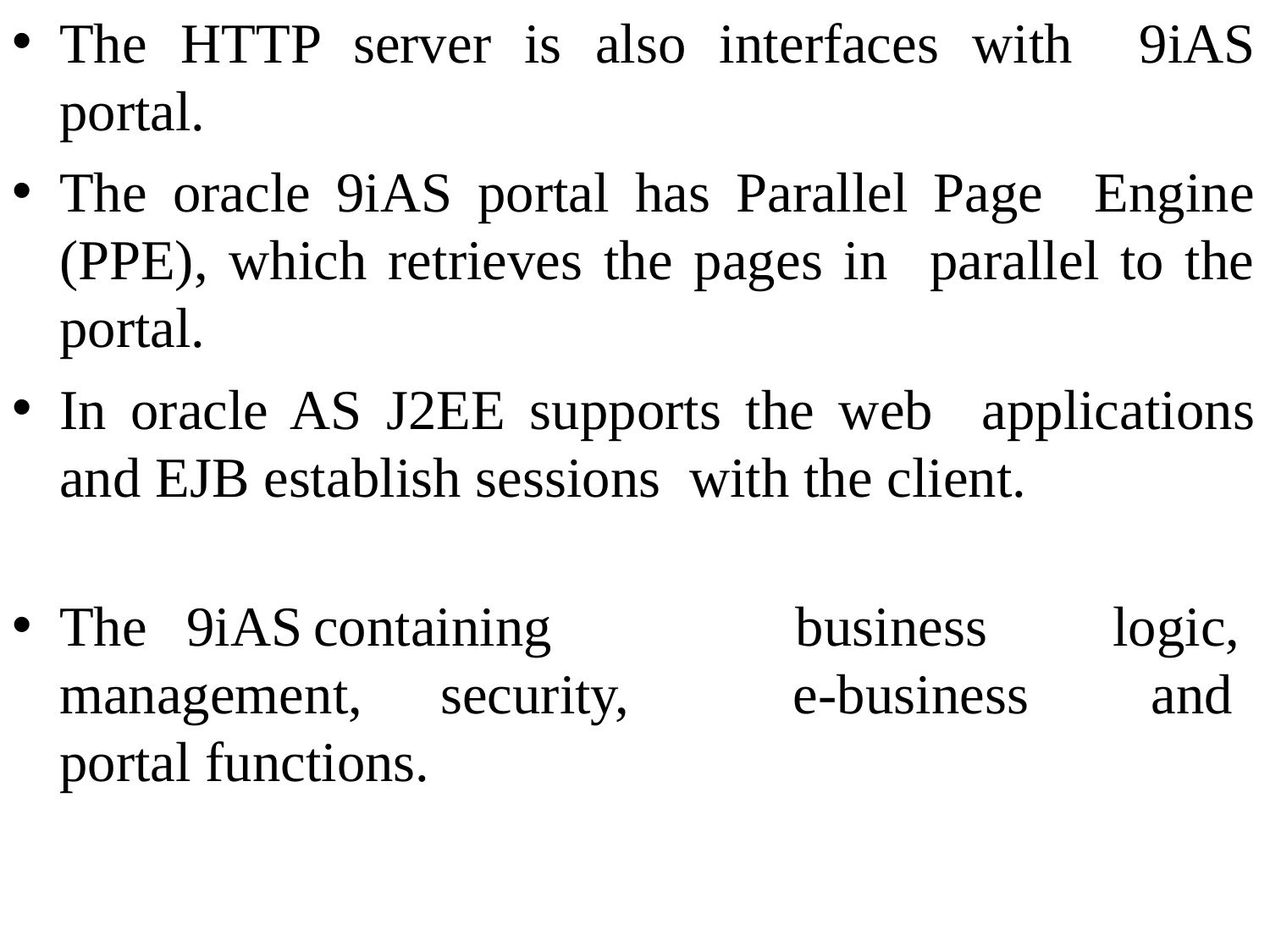

The HTTP server is also interfaces with  9iAS portal.
The oracle 9iAS portal has Parallel Page  Engine (PPE), which retrieves the pages in  parallel to the portal.
In oracle AS J2EE supports the web  applications and EJB establish sessions  with the client.
The	9iAS	containing
business
e-business
logic,  and
management,	security,  portal functions.